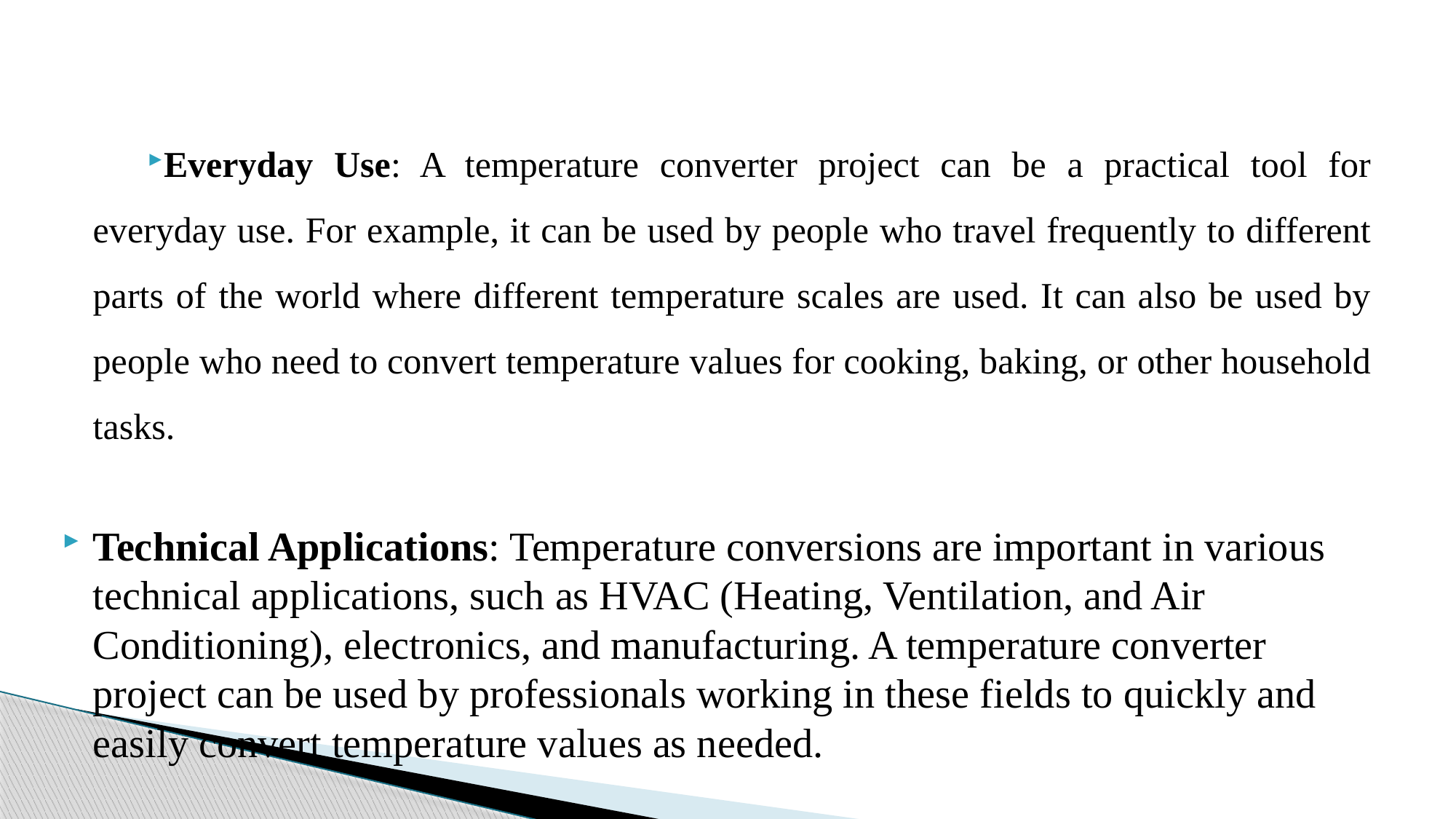

Everyday Use: A temperature converter project can be a practical tool for everyday use. For example, it can be used by people who travel frequently to different parts of the world where different temperature scales are used. It can also be used by people who need to convert temperature values for cooking, baking, or other household tasks.

Technical Applications: Temperature conversions are important in various technical applications, such as HVAC (Heating, Ventilation, and Air Conditioning), electronics, and manufacturing. A temperature converter project can be used by professionals working in these fields to quickly and easily convert temperature values as needed.